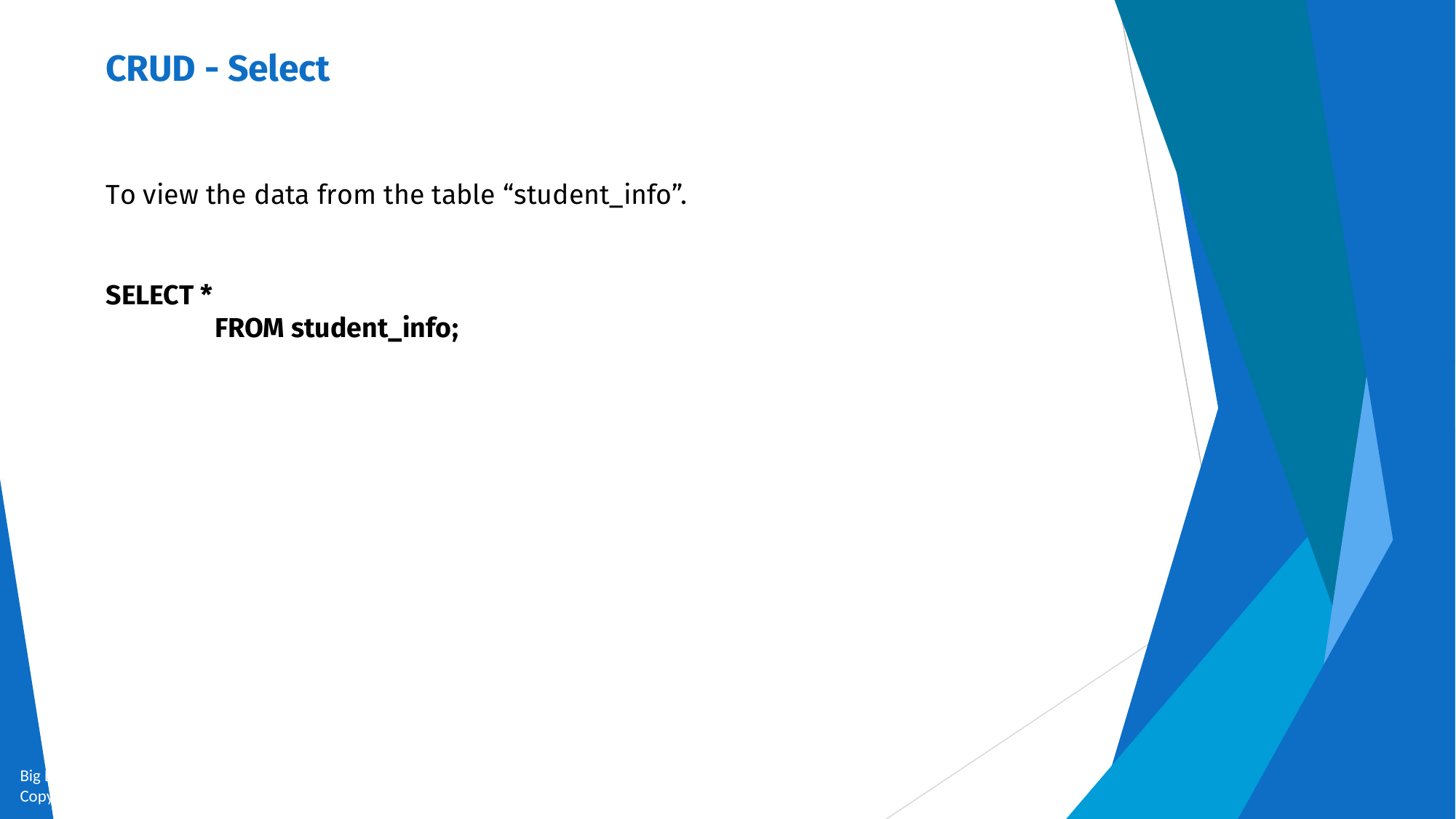

# CRUD - Select
To view the data from the table “student_info”.

SELECT *
FROM student_info;
Big Data and Analytics by Seema Acharya and Subhashini Chellappan
Copyright 2015, WILEY INDIA PVT. LTD.